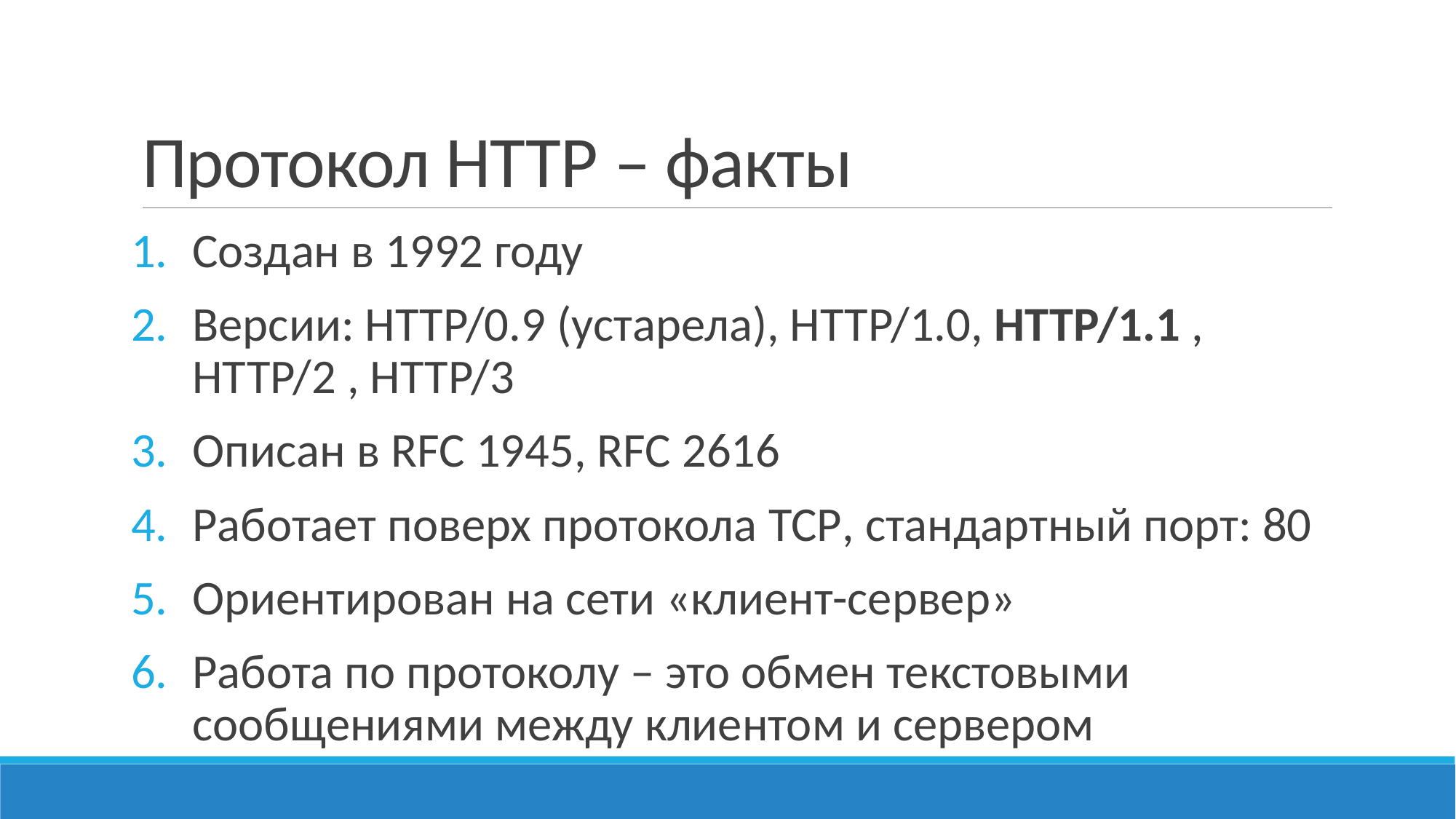

# Протокол HTTP – факты
Создан в 1992 году
Версии: HTTP/0.9 (устарела), HTTP/1.0, HTTP/1.1 , HTTP/2 , HTTP/3
Описан в RFC 1945, RFC 2616
Работает поверх протокола TCP, стандартный порт: 80
Ориентирован на сети «клиент-сервер»
Работа по протоколу – это обмен текстовыми сообщениями между клиентом и сервером